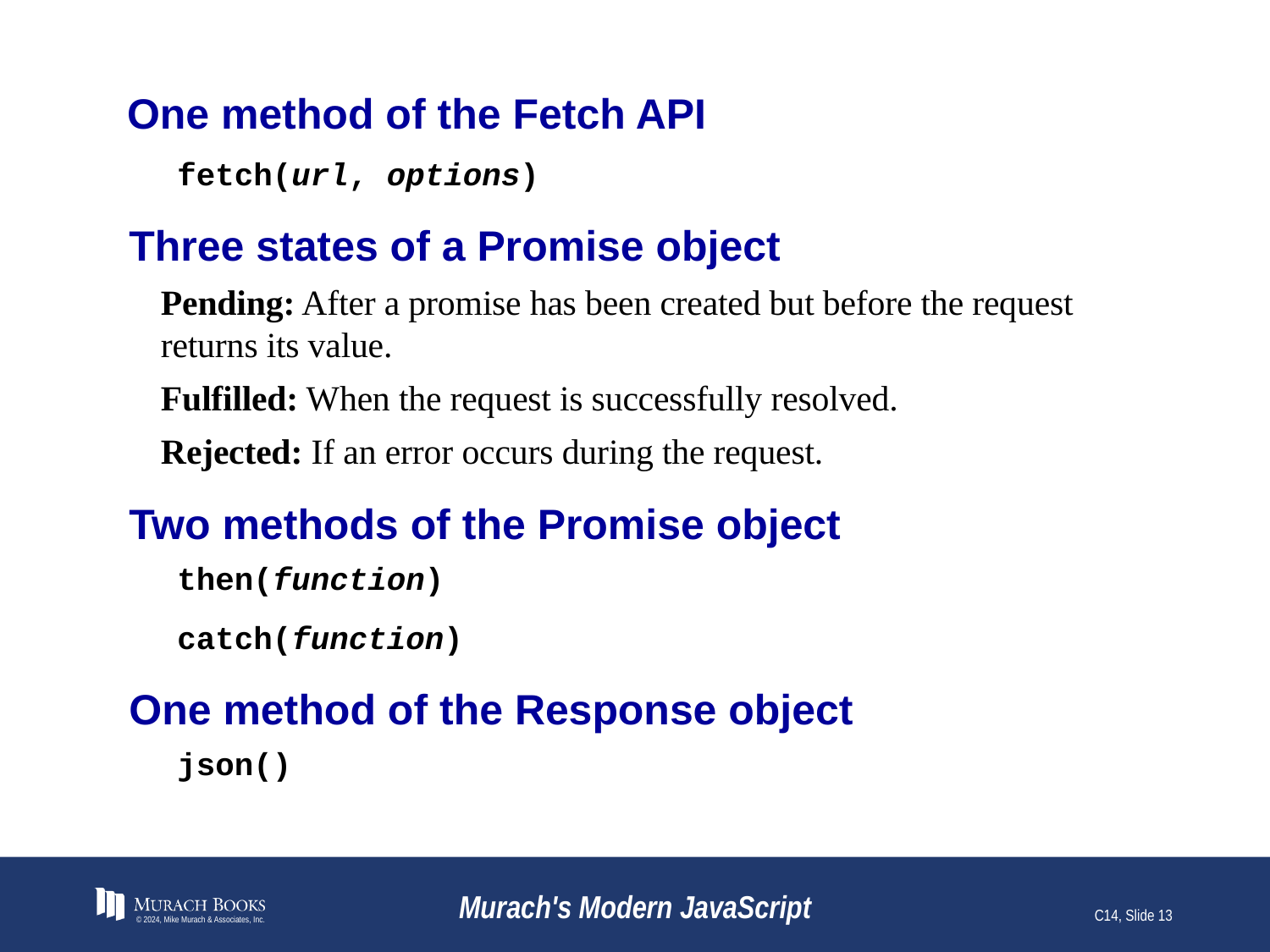

# One method of the Fetch API
fetch(url, options)
Three states of a Promise object
Pending: After a promise has been created but before the request returns its value.
Fulfilled: When the request is successfully resolved.
Rejected: If an error occurs during the request.
Two methods of the Promise object
then(function)
catch(function)
One method of the Response object
json()

© 2024, Mike Murach & Associates, Inc.
Murach's Modern JavaScript

C14, Slide 13